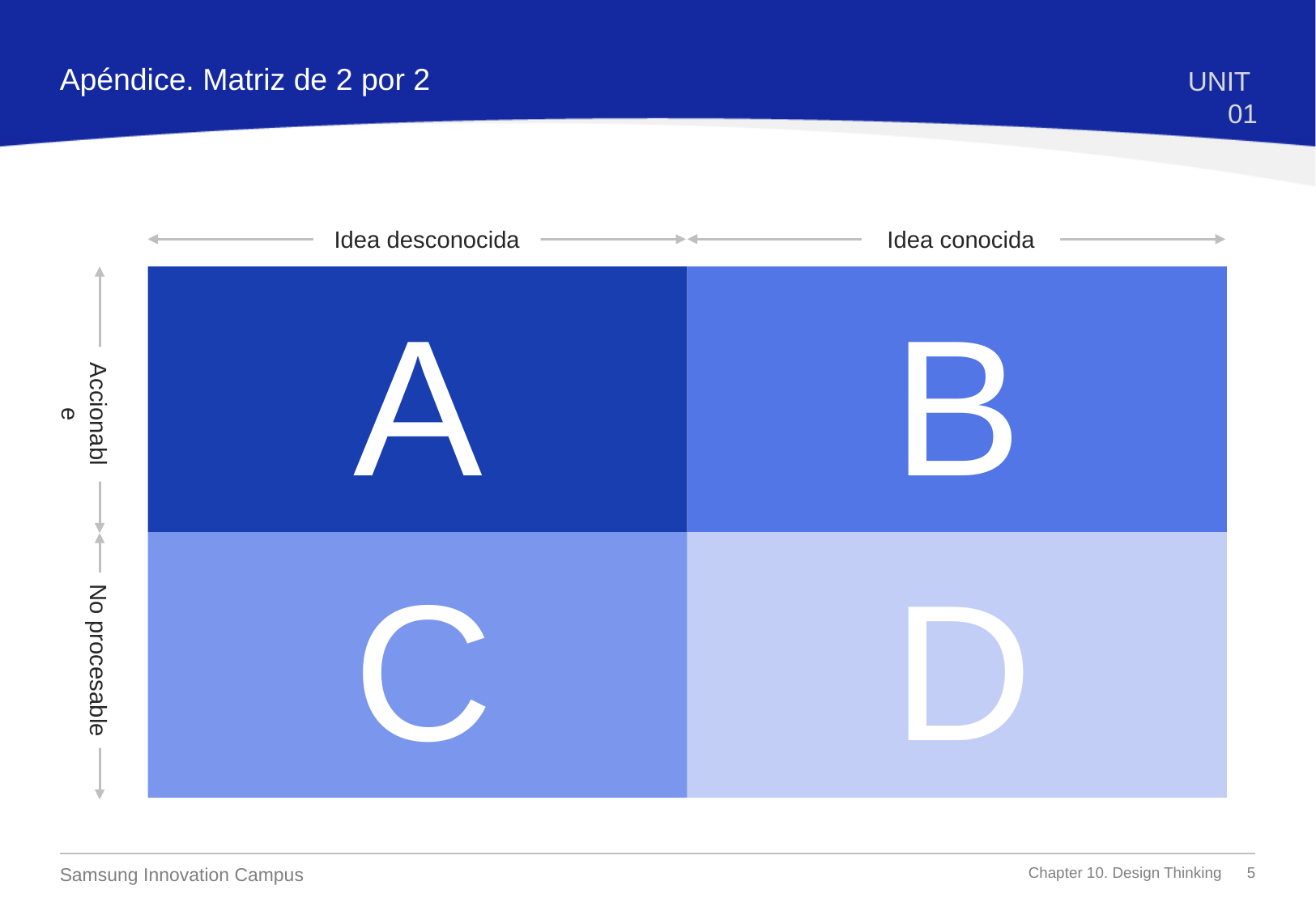

Apéndice. Matriz de 2 por 2

UNIT  01
Idea desconocida
Idea conocida
Accionable

A
B

No procesable
C
D